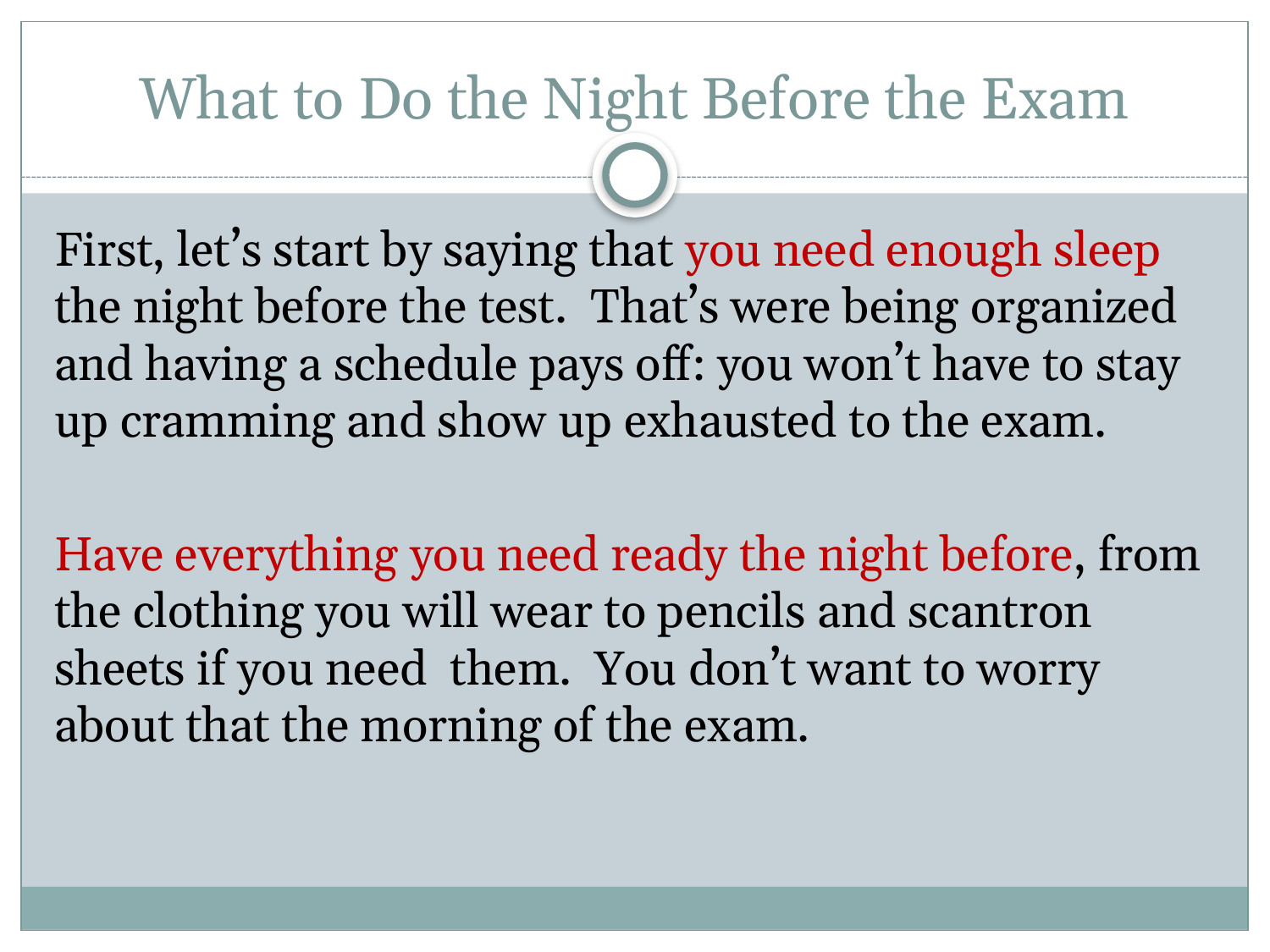

# What to Do the Night Before the Exam
First, let’s start by saying that you need enough sleep the night before the test.  That’s were being organized and having a schedule pays off: you won’t have to stay up cramming and show up exhausted to the exam.

Have everything you need ready the night before, from the clothing you will wear to pencils and scantron sheets if you need  them.  You don’t want to worry about that the morning of the exam.